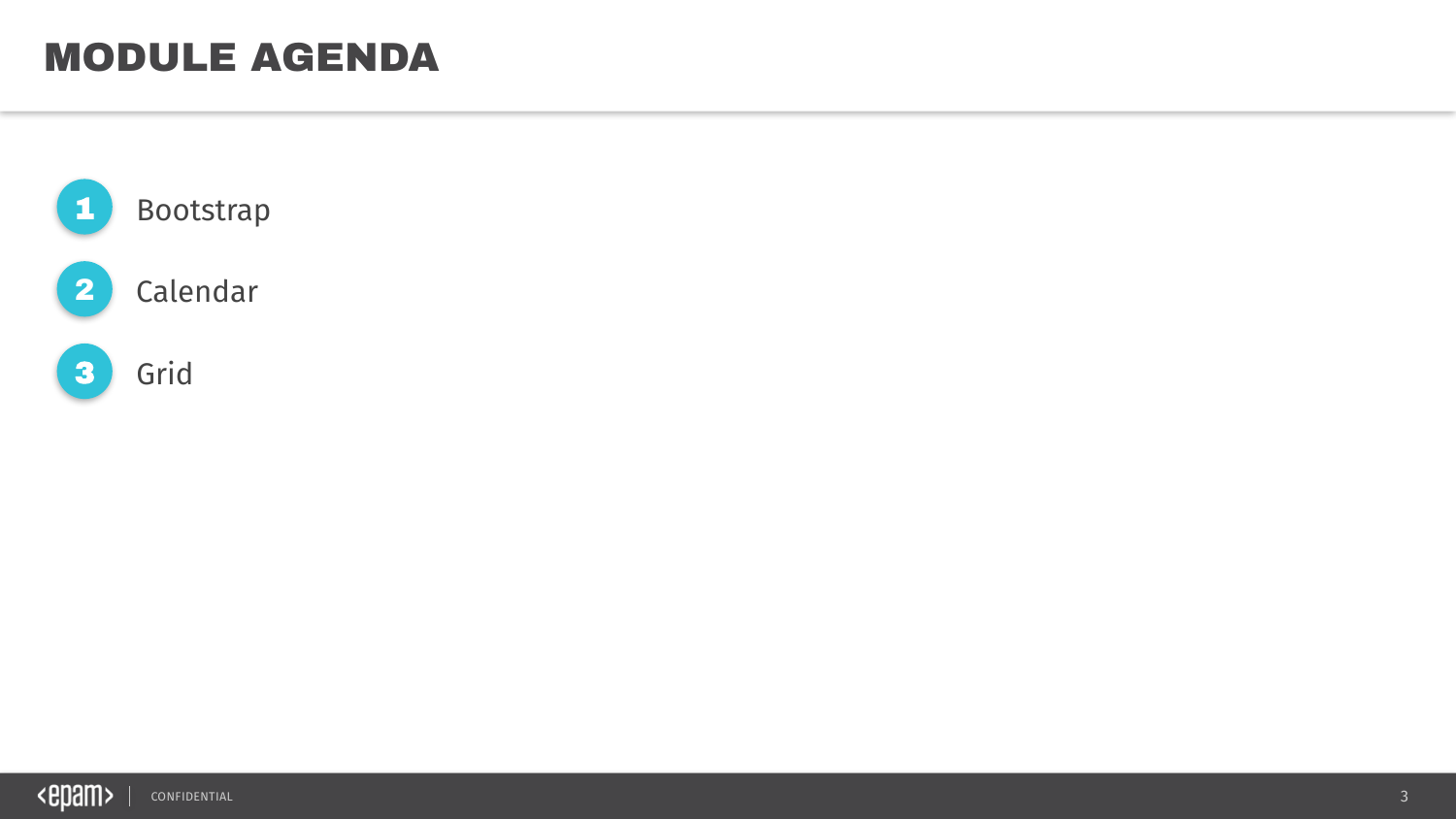

MODULE AGENDA

1
Bootstrap

2
Calendar

3
Grid